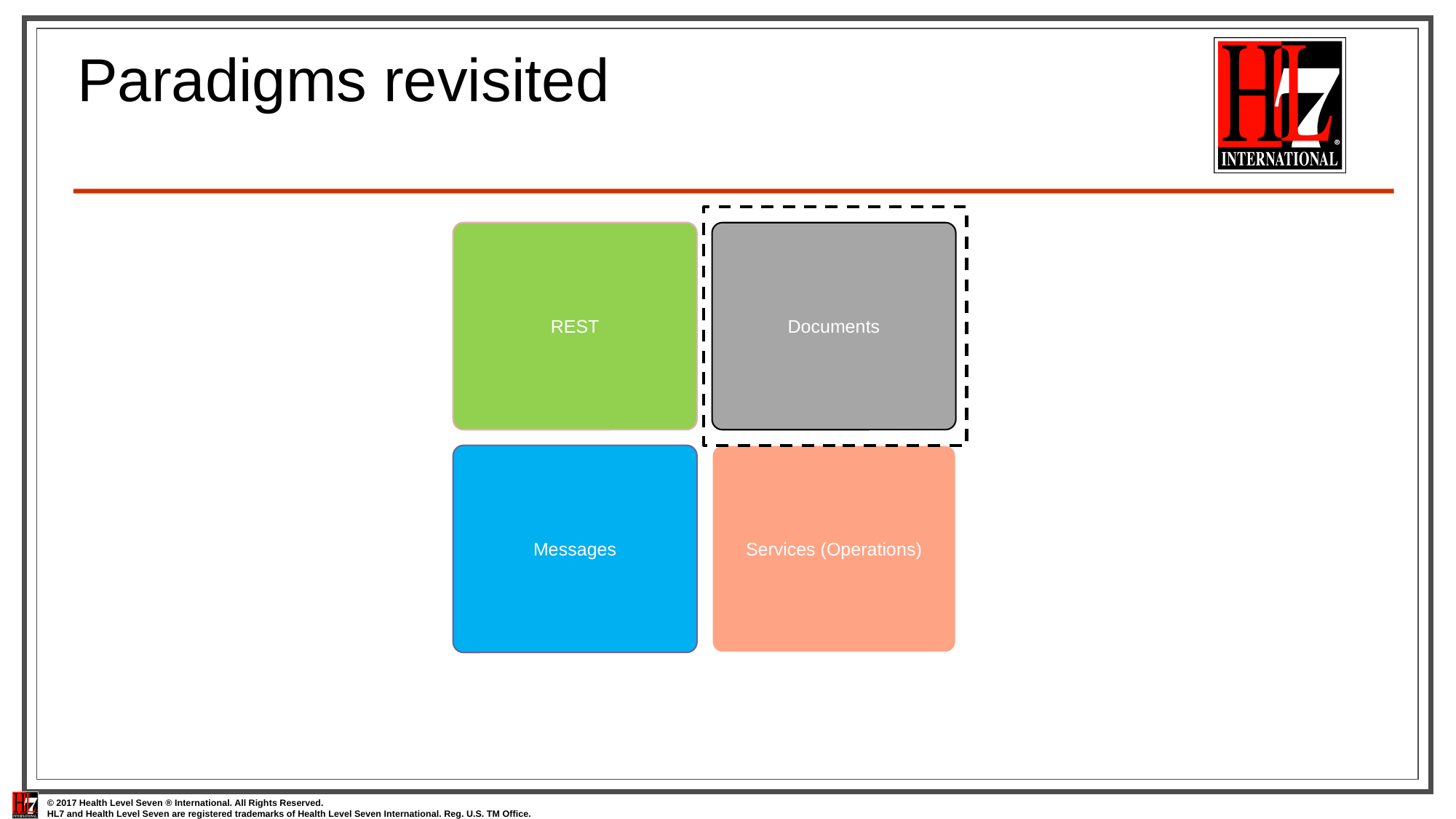

# Paradigms revisited

REST
Documents
Messages
Services (Operations)